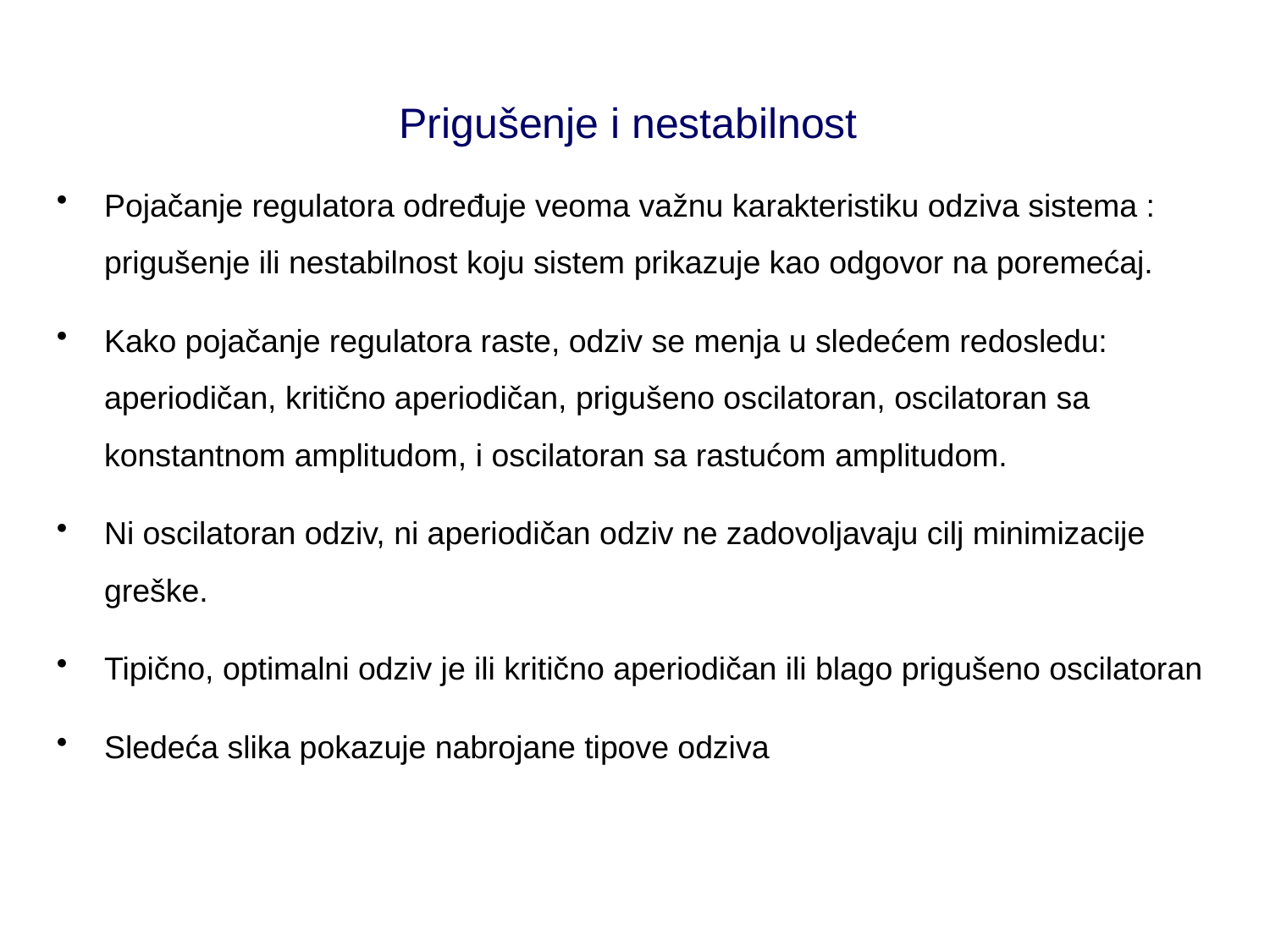

# Prigušenje i nestabilnost
Pojačanje regulatora određuje veoma važnu karakteristiku odziva sistema :  prigušenje ili nestabilnost koju sistem prikazuje kao odgovor na poremećaj.
Kako pojačanje regulatora raste, odziv se menja u sledećem redosledu: aperiodičan, kritično aperiodičan, prigušeno oscilatoran, oscilatoran sa konstantnom amplitudom, i oscilatoran sa rastućom amplitudom.
Ni oscilatoran odziv, ni aperiodičan odziv ne zadovoljavaju cilj minimizacije greške.
Tipično, optimalni odziv je ili kritično aperiodičan ili blago prigušeno oscilatoran
Sledeća slika pokazuje nabrojane tipove odziva